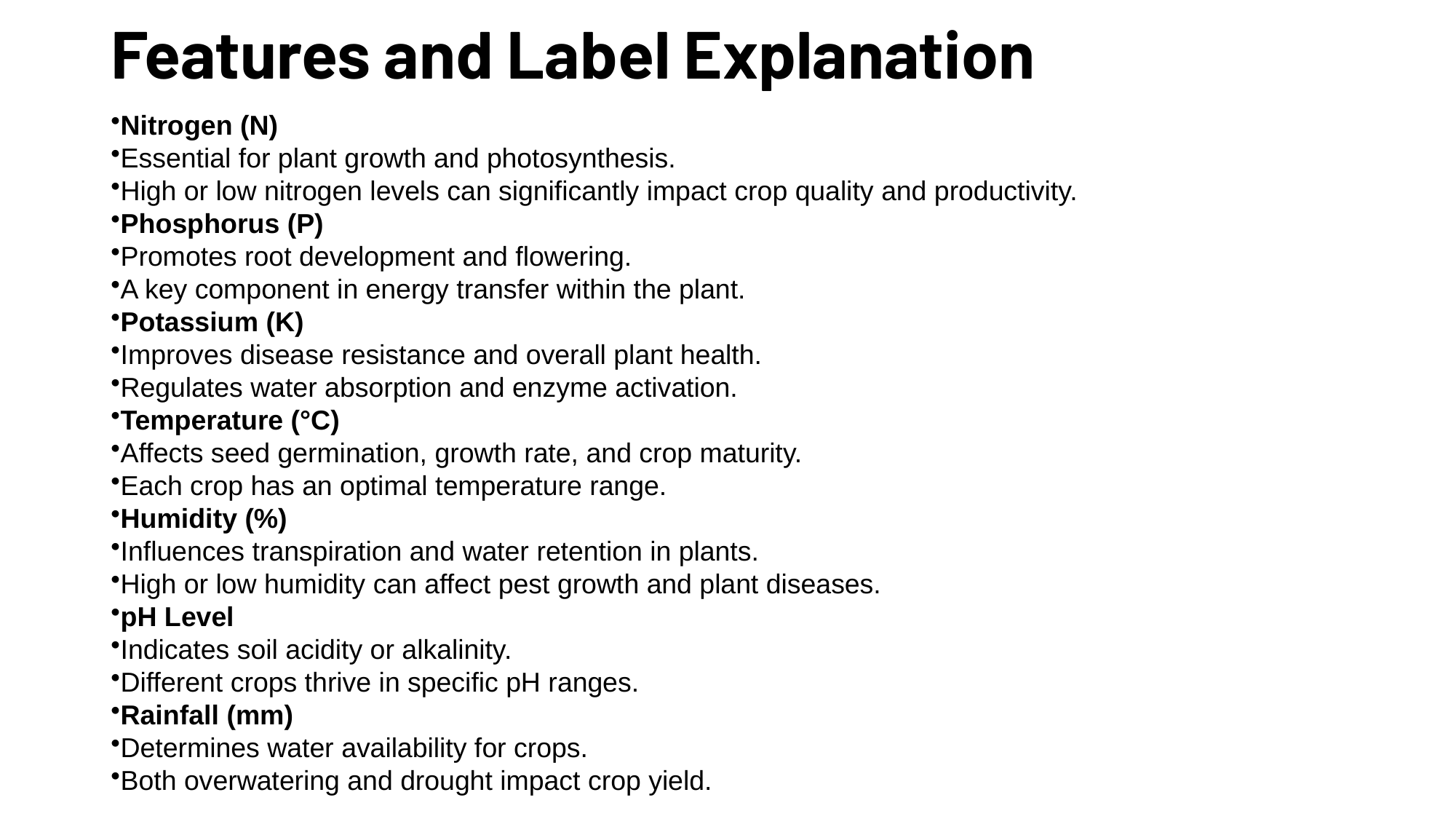

# Features and Label Explanation
Nitrogen (N)
Essential for plant growth and photosynthesis.
High or low nitrogen levels can significantly impact crop quality and productivity.
Phosphorus (P)
Promotes root development and flowering.
A key component in energy transfer within the plant.
Potassium (K)
Improves disease resistance and overall plant health.
Regulates water absorption and enzyme activation.
Temperature (°C)
Affects seed germination, growth rate, and crop maturity.
Each crop has an optimal temperature range.
Humidity (%)
Influences transpiration and water retention in plants.
High or low humidity can affect pest growth and plant diseases.
pH Level
Indicates soil acidity or alkalinity.
Different crops thrive in specific pH ranges.
Rainfall (mm)
Determines water availability for crops.
Both overwatering and drought impact crop yield.